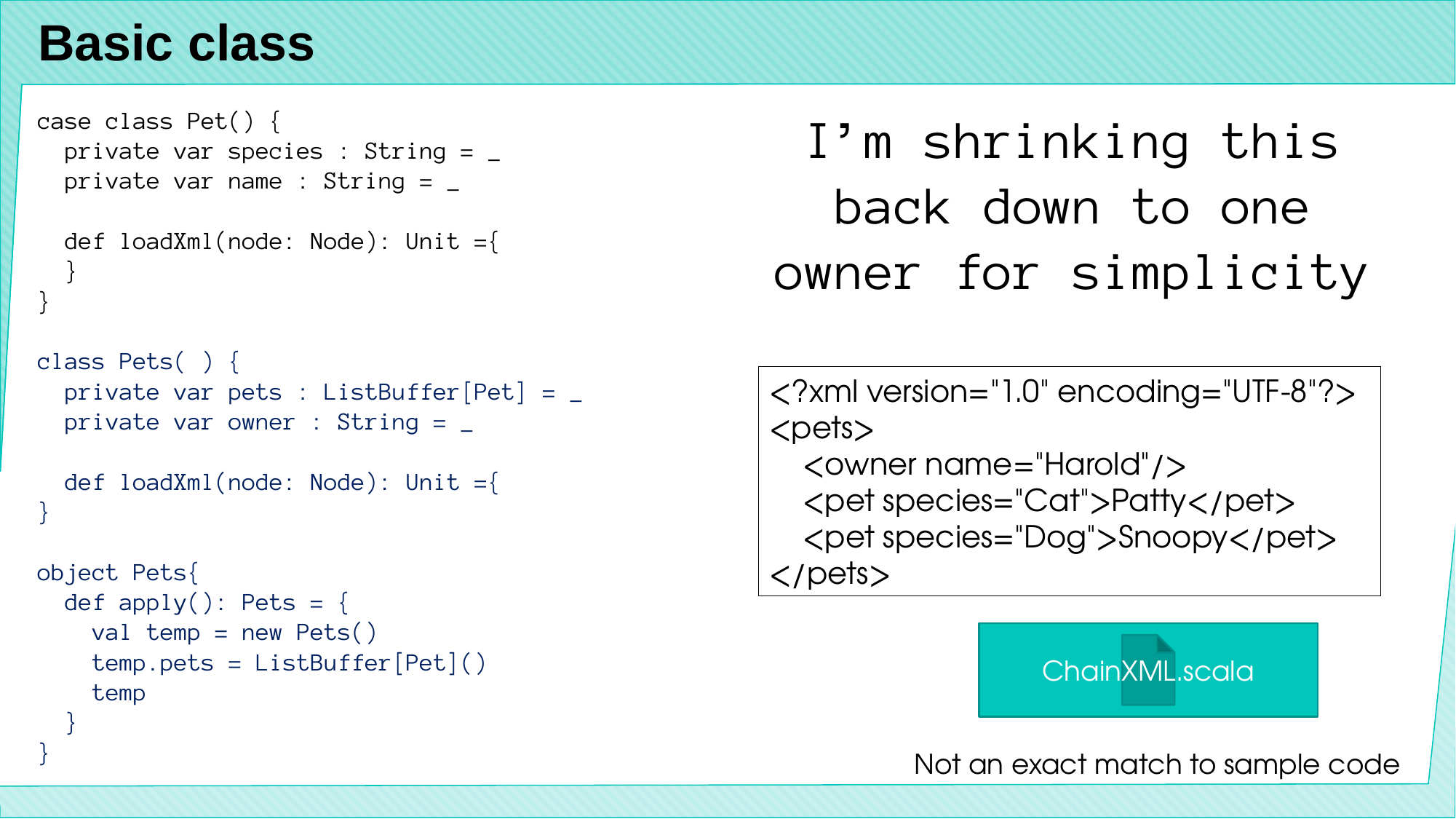

# Basic class
case class Pet() {
  private var species : String = _
  private var name : String = _

  def loadXml(node: Node): Unit ={
  }
}

class Pets( ) {
  private var pets : ListBuffer[Pet] = _
  private var owner : String = _

  def loadXml(node: Node): Unit ={
}

object Pets{
  def apply(): Pets = {
    val temp = new Pets()
    temp.pets = ListBuffer[Pet]()
    temp
  }
}

I’m shrinking this back down to one owner for simplicity

<?xml version="1.0" encoding="UTF-8"?>
<pets>
    <owner name="Harold"/>
    <pet species="Cat">Patty</pet>
    <pet species="Dog">Snoopy</pet>
</pets>
ChainXML.scala
Not an exact match to sample code